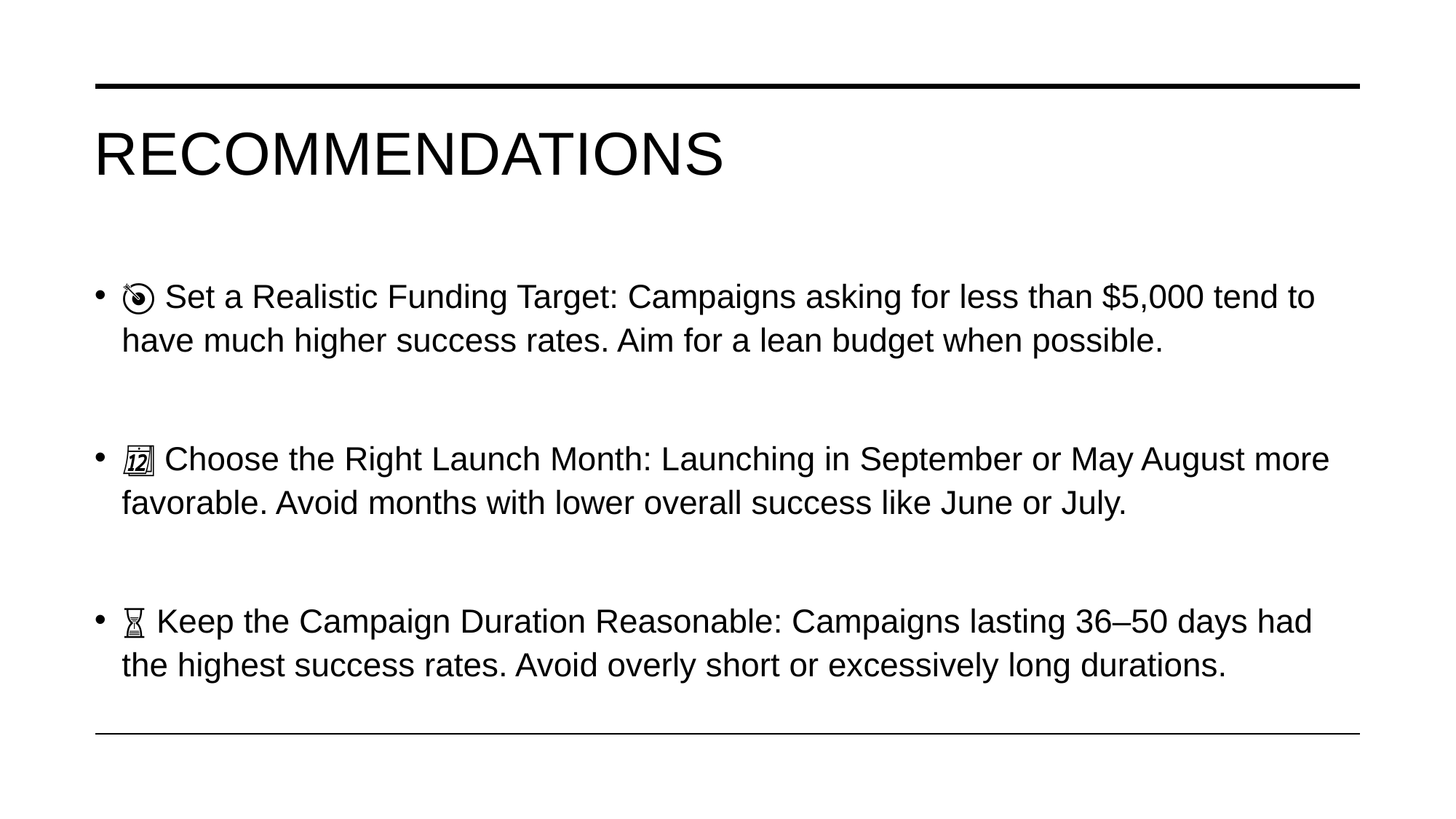

# Recommendations
🎯 Set a Realistic Funding Target: Campaigns asking for less than $5,000 tend to have much higher success rates. Aim for a lean budget when possible.

📆 Choose the Right Launch Month: Launching in September or May August more favorable. Avoid months with lower overall success like June or July.

⏳ Keep the Campaign Duration Reasonable: Campaigns lasting 36–50 days had the highest success rates. Avoid overly short or excessively long durations.